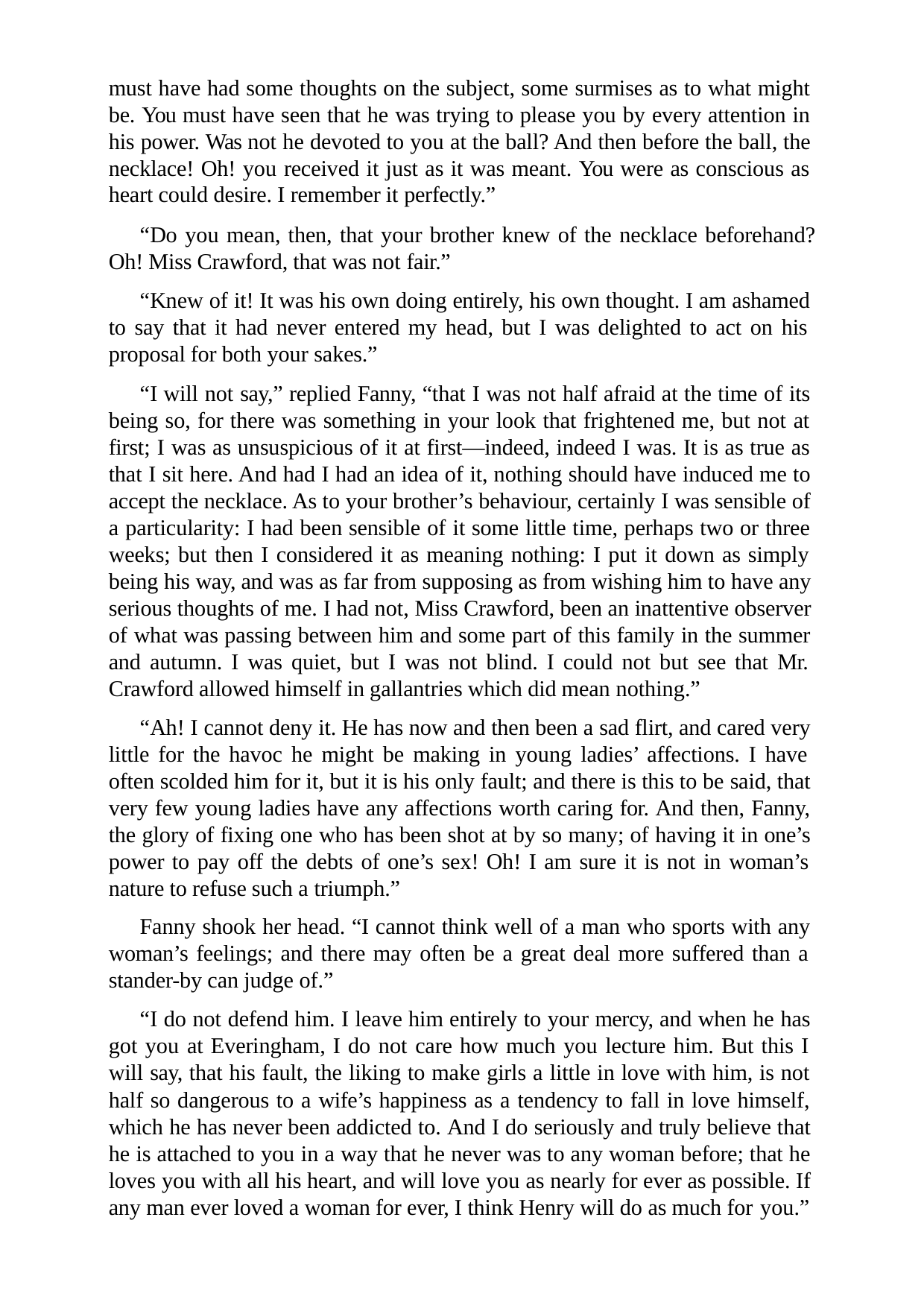

must have had some thoughts on the subject, some surmises as to what might  be. You must have seen that he was trying to please you by every attention in  his power. Was not he devoted to you at the ball? And then before the ball, the  necklace! Oh! you received it just as it was meant. You were as conscious as  heart could desire. I remember it perfectly.”
“Do you mean, then, that your brother knew of the necklace beforehand?
Oh! Miss Crawford, that was not fair.”
“Knew of it! It was his own doing entirely, his own thought. I am ashamed  to say that it had never entered my head, but I was delighted to act on his  proposal for both your sakes.”
“I will not say,” replied Fanny, “that I was not half afraid at the time of its  being so, for there was something in your look that frightened me, but not at  first; I was as unsuspicious of it at first—indeed, indeed I was. It is as true as  that I sit here. And had I had an idea of it, nothing should have induced me to  accept the necklace. As to your brother’s behaviour, certainly I was sensible of  a particularity: I had been sensible of it some little time, perhaps two or three  weeks; but then I considered it as meaning nothing: I put it down as simply  being his way, and was as far from supposing as from wishing him to have any  serious thoughts of me. I had not, Miss Crawford, been an inattentive observer  of what was passing between him and some part of this family in the summer  and autumn. I was quiet, but I was not blind. I could not but see that Mr.  Crawford allowed himself in gallantries which did mean nothing.”
“Ah! I cannot deny it. He has now and then been a sad flirt, and cared very  little for the havoc he might be making in young ladies’ affections. I have  often scolded him for it, but it is his only fault; and there is this to be said, that  very few young ladies have any affections worth caring for. And then, Fanny,  the glory of fixing one who has been shot at by so many; of having it in one’s  power to pay off the debts of one’s sex! Oh! I am sure it is not in woman’s  nature to refuse such a triumph.”
Fanny shook her head. “I cannot think well of a man who sports with any  woman’s feelings; and there may often be a great deal more suffered than a  stander-by can judge of.”
“I do not defend him. I leave him entirely to your mercy, and when he has  got you at Everingham, I do not care how much you lecture him. But this I  will say, that his fault, the liking to make girls a little in love with him, is not  half so dangerous to a wife’s happiness as a tendency to fall in love himself,  which he has never been addicted to. And I do seriously and truly believe that  he is attached to you in a way that he never was to any woman before; that he  loves you with all his heart, and will love you as nearly for ever as possible. If  any man ever loved a woman for ever, I think Henry will do as much for you.”